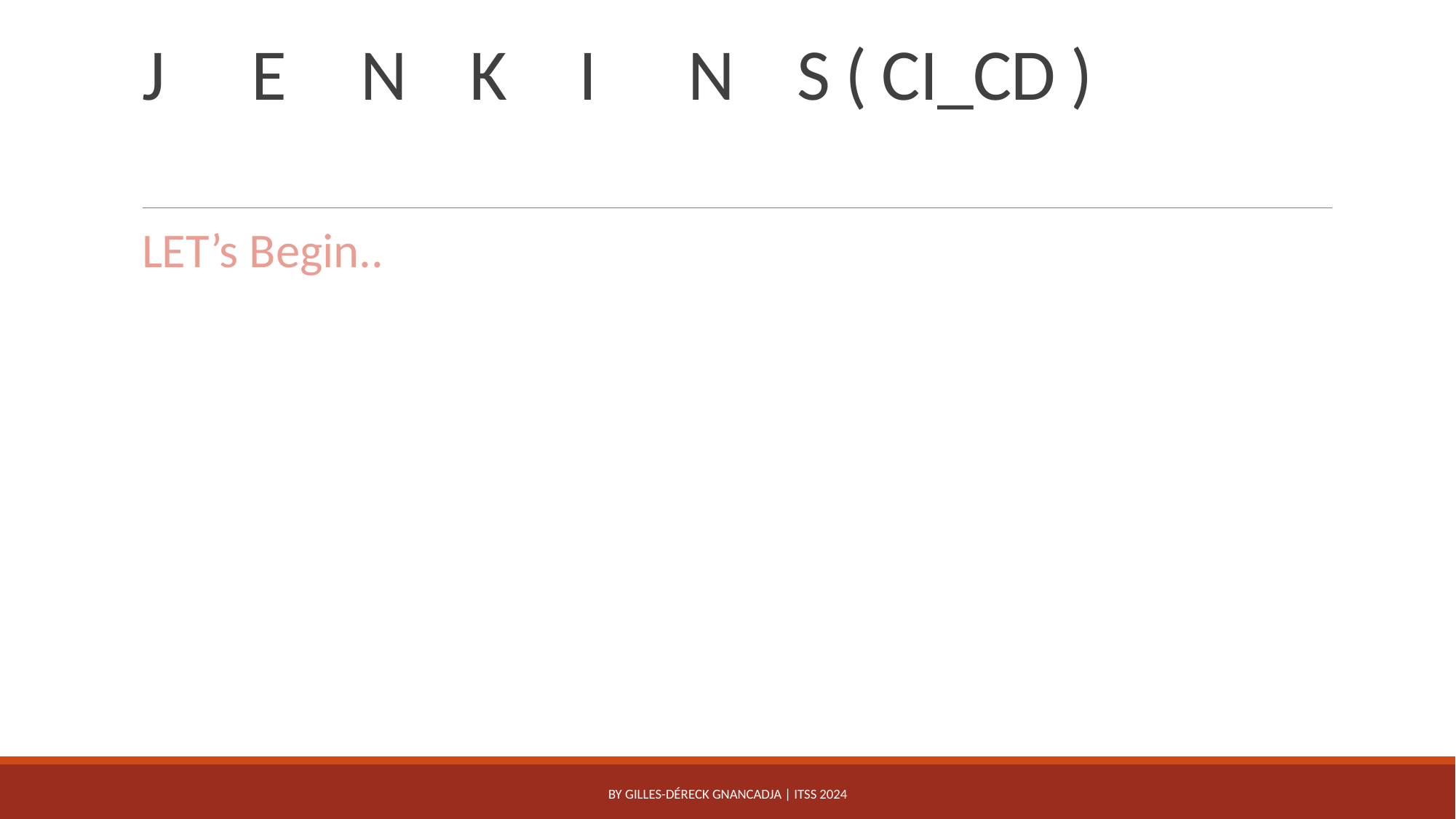

# J	E 	N	K	I	N	S ( CI_CD )
LET’s Begin..
By Gilles-Déreck GNANCADJA | ITSS 2024